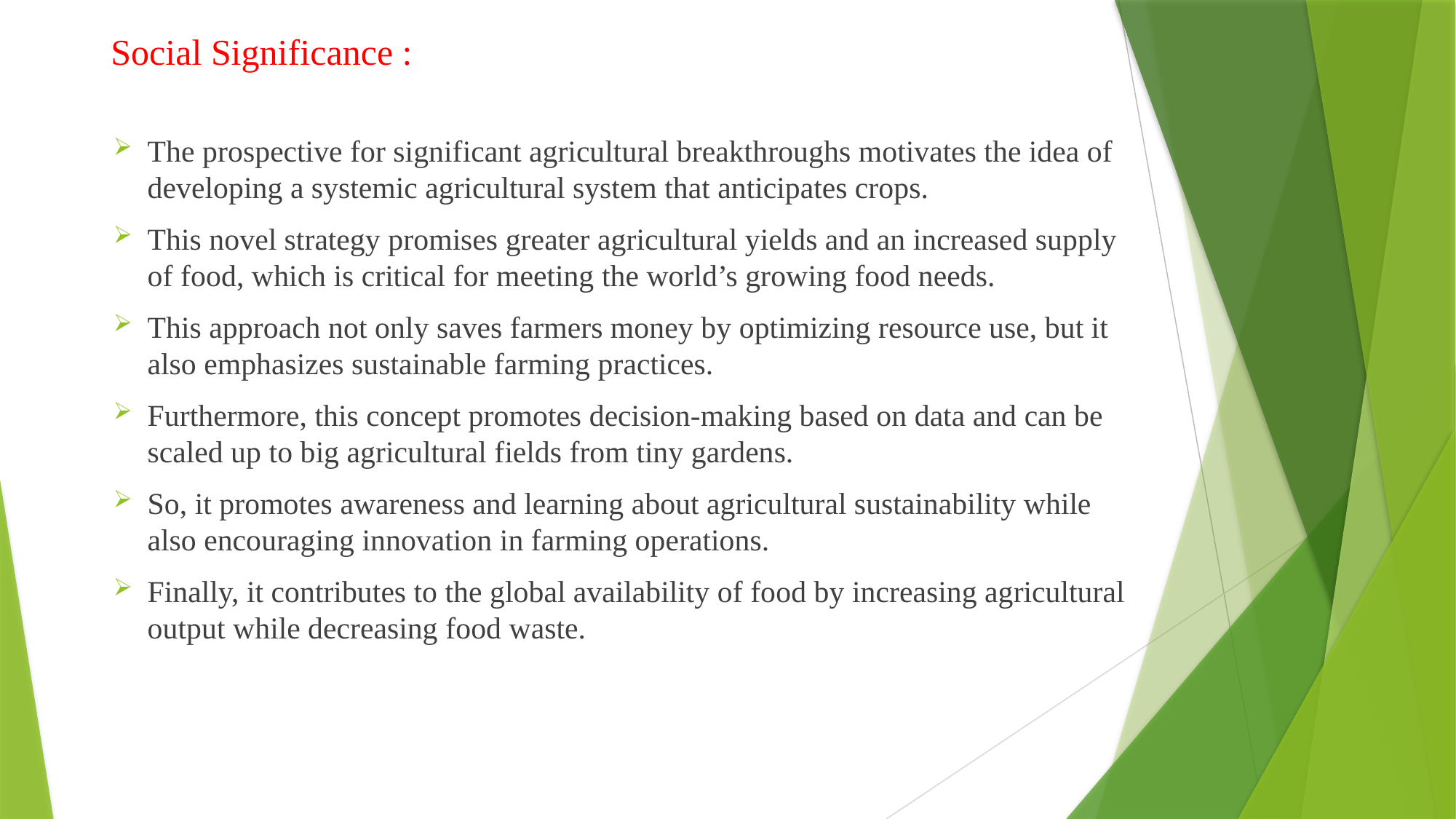

# Social Significance :
The prospective for significant agricultural breakthroughs motivates the idea of developing a systemic agricultural system that anticipates crops.
This novel strategy promises greater agricultural yields and an increased supply of food, which is critical for meeting the world’s growing food needs.
This approach not only saves farmers money by optimizing resource use, but it also emphasizes sustainable farming practices.
Furthermore, this concept promotes decision-making based on data and can be scaled up to big agricultural fields from tiny gardens.
So, it promotes awareness and learning about agricultural sustainability while also encouraging innovation in farming operations.
Finally, it contributes to the global availability of food by increasing agricultural output while decreasing food waste.